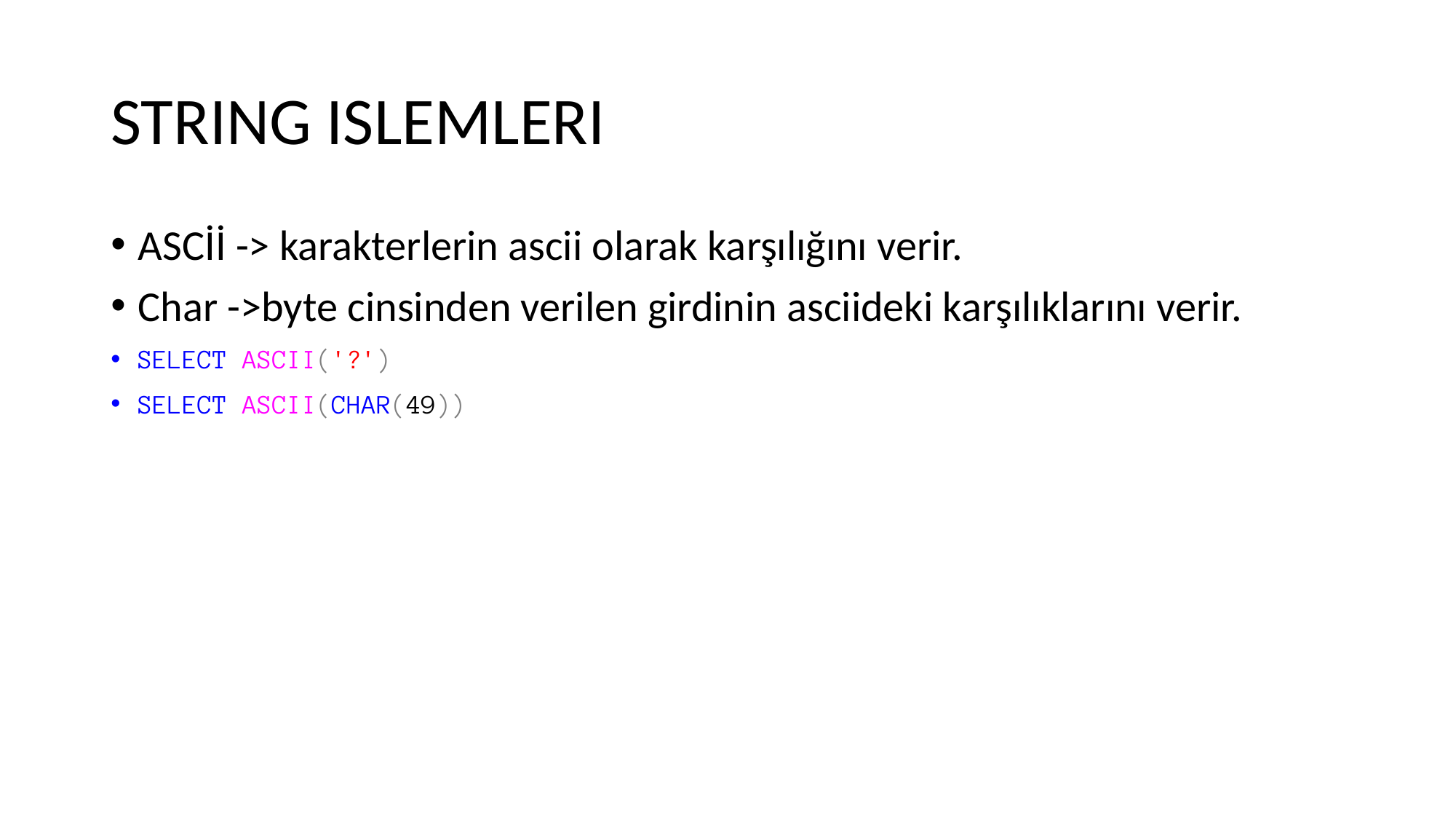

# STRING ISLEMLERI
ASCİİ -> karakterlerin ascii olarak karşılığını verir.
Char ->byte cinsinden verilen girdinin asciideki karşılıklarını verir.
SELECT ASCII('?')
SELECT ASCII(CHAR(49))